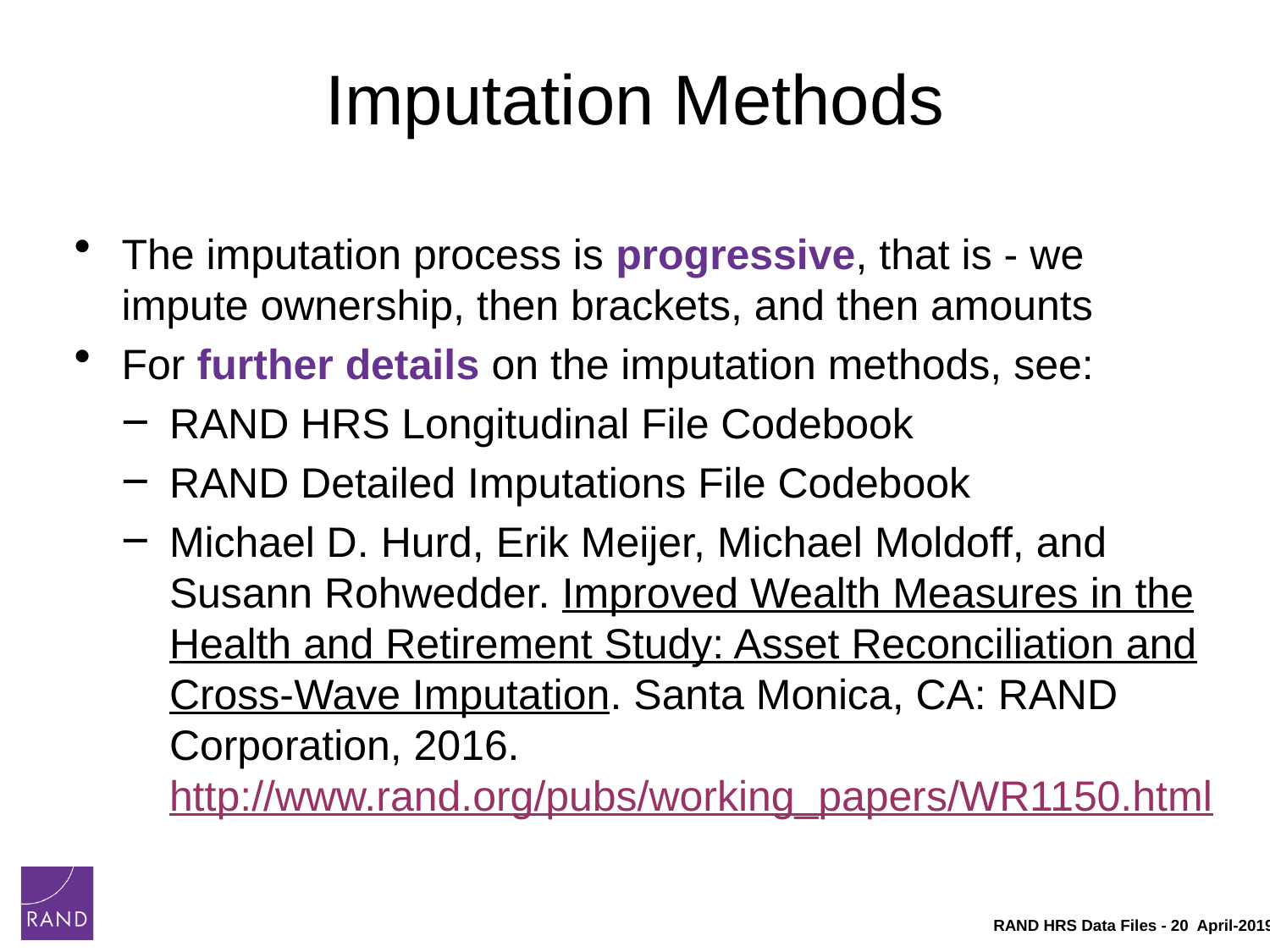

# Imputation Methods
The imputation process is progressive, that is - we impute ownership, then brackets, and then amounts
For further details on the imputation methods, see:
RAND HRS Longitudinal File Codebook
RAND Detailed Imputations File Codebook
Michael D. Hurd, Erik Meijer, Michael Moldoff, and Susann Rohwedder. Improved Wealth Measures in the Health and Retirement Study: Asset Reconciliation and Cross-Wave Imputation. Santa Monica, CA: RAND Corporation, 2016. http://www.rand.org/pubs/working_papers/WR1150.html